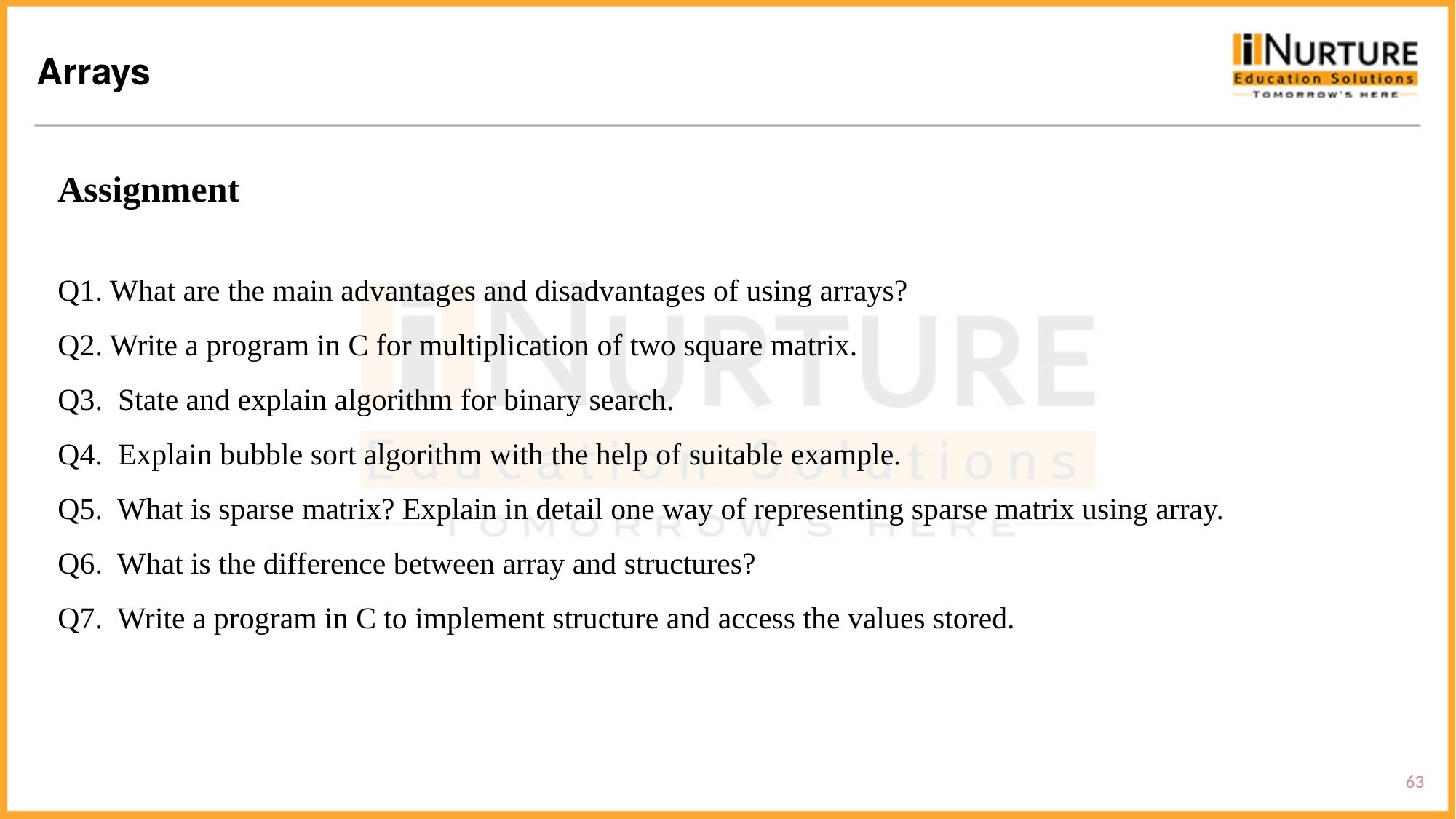

Arrays

Assignment

Q1. What are the main advantages and disadvantages of using arrays?
Q2. Write a program in C for multiplication of two square matrix.
Q3.  State and explain algorithm for binary search.
Q4.  Explain bubble sort algorithm with the help of suitable example.
Q5.  What is sparse matrix? Explain in detail one way of representing sparse matrix using array.
Q6.  What is the difference between array and structures?
Q7.  Write a program in C to implement structure and access the values stored.

63